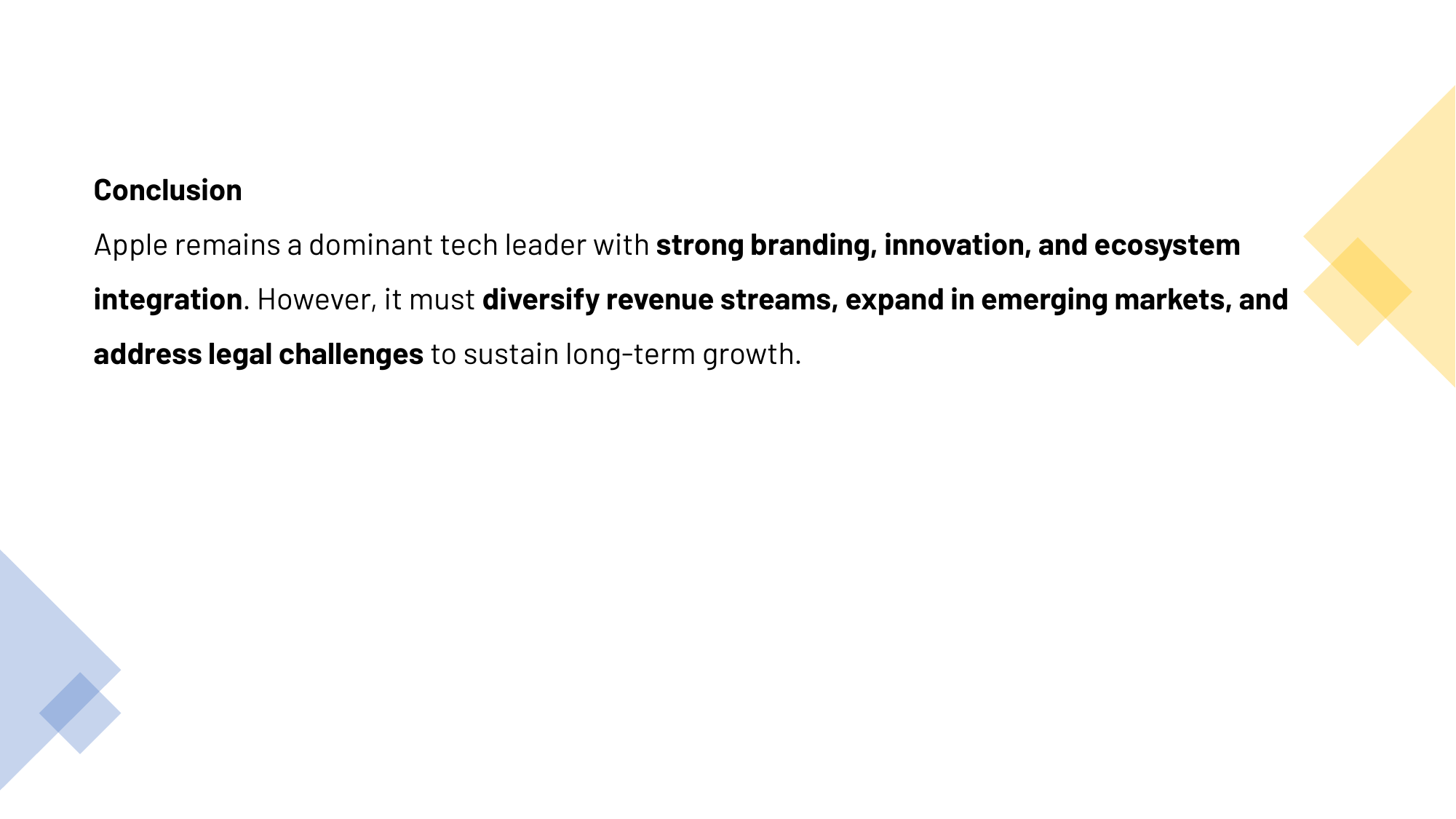

Conclusion
Apple remains a dominant tech leader with strong branding, innovation, and ecosystem integration. However, it must diversify revenue streams, expand in emerging markets, and address legal challenges to sustain long-term growth.